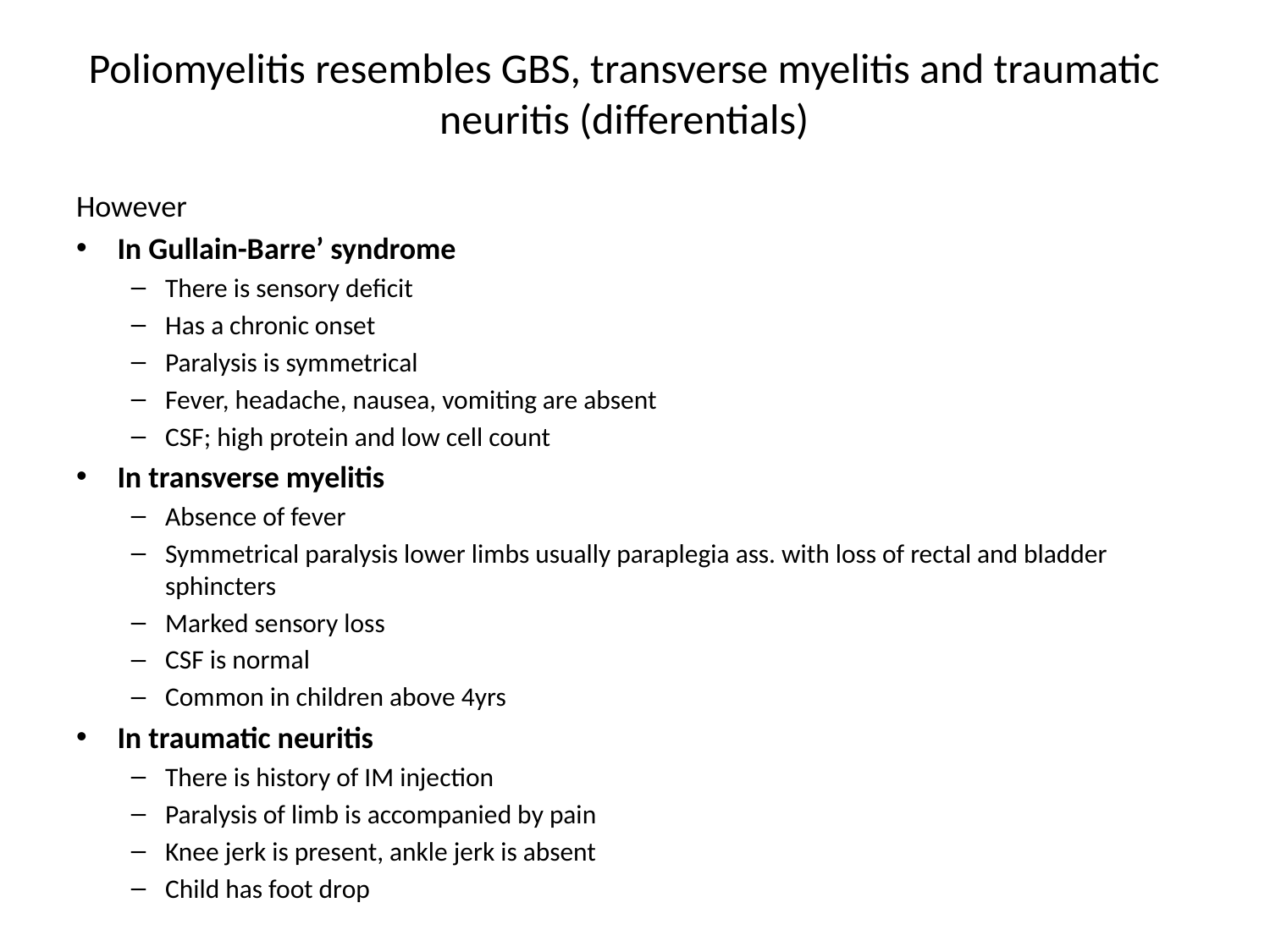

# Poliomyelitis resembles GBS, transverse myelitis and traumatic neuritis (differentials)
However
In Gullain-Barre’ syndrome
There is sensory deficit
Has a chronic onset
Paralysis is symmetrical
Fever, headache, nausea, vomiting are absent
CSF; high protein and low cell count
In transverse myelitis
Absence of fever
Symmetrical paralysis lower limbs usually paraplegia ass. with loss of rectal and bladder sphincters
Marked sensory loss
CSF is normal
Common in children above 4yrs
In traumatic neuritis
There is history of IM injection
Paralysis of limb is accompanied by pain
Knee jerk is present, ankle jerk is absent
Child has foot drop